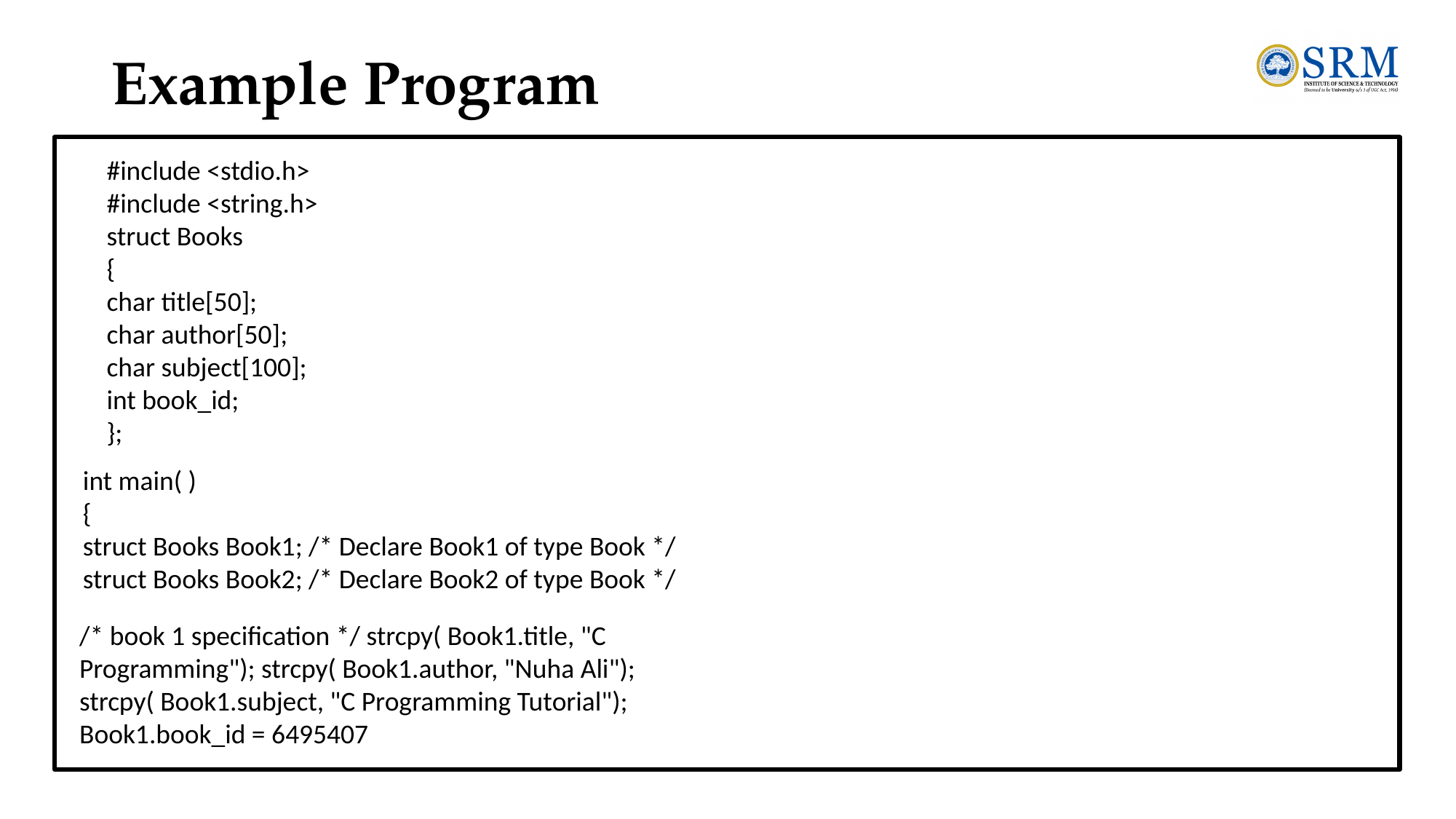

# Example Program

#include <stdio.h>
#include <string.h>
struct Books
{
char title[50];
char author[50];
char subject[100];
int book_id;
};

int main( )
{
struct Books Book1; /* Declare Book1 of type Book */
struct Books Book2; /* Declare Book2 of type Book */
/* book 1 specification */ strcpy( Book1.title, "C Programming"); strcpy( Book1.author, "Nuha Ali"); strcpy( Book1.subject, "C Programming Tutorial"); Book1.book_id = 6495407